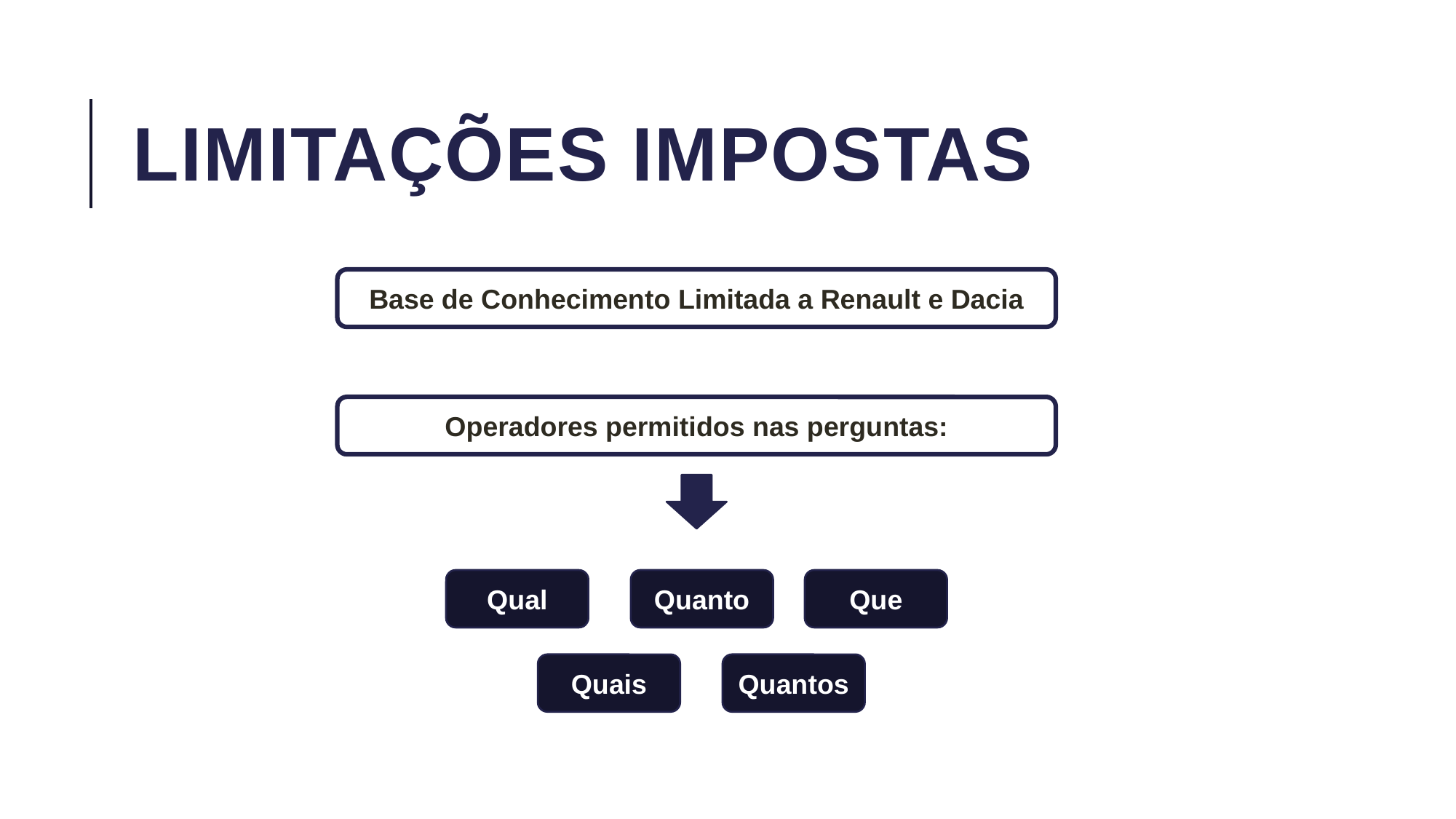

# Limitações Impostas
Base de Conhecimento Limitada a Renault e Dacia
Operadores permitidos nas perguntas:

Que
Qual
Quanto
Quantos
Quais